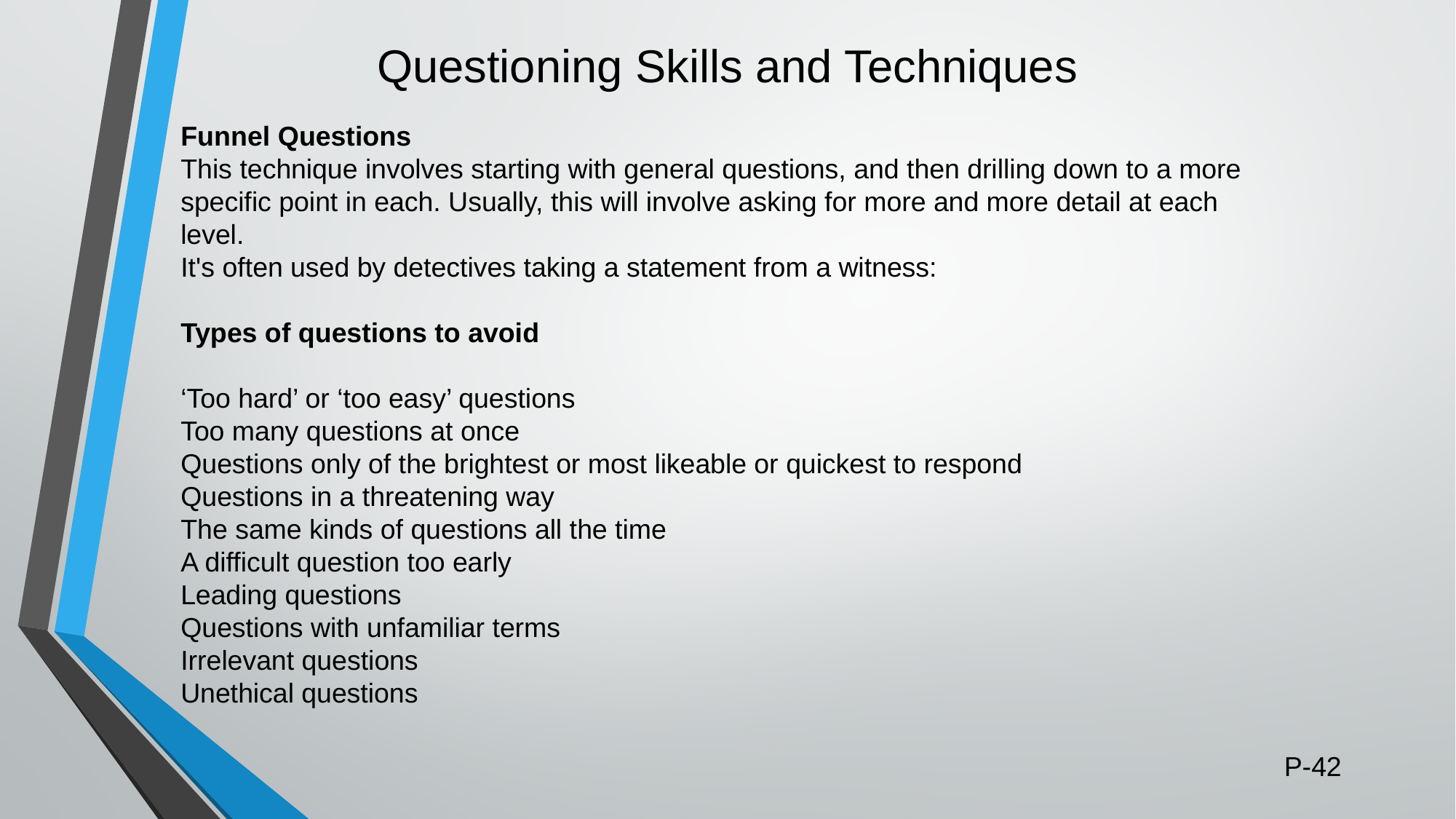

# Questioning Skills and Techniques
Funnel Questions
This technique involves starting with general questions, and then drilling down to a more
specific point in each. Usually, this will involve asking for more and more detail at each level.
It's often used by detectives taking a statement from a witness:

Types of questions to avoid

‘Too hard’ or ‘too easy’ questions
Too many questions at once
Questions only of the brightest or most likeable or quickest to respond
Questions in a threatening way
The same kinds of questions all the time
A difficult question too early
Leading questions
Questions with unfamiliar terms
Irrelevant questions
Unethical questions

P-42